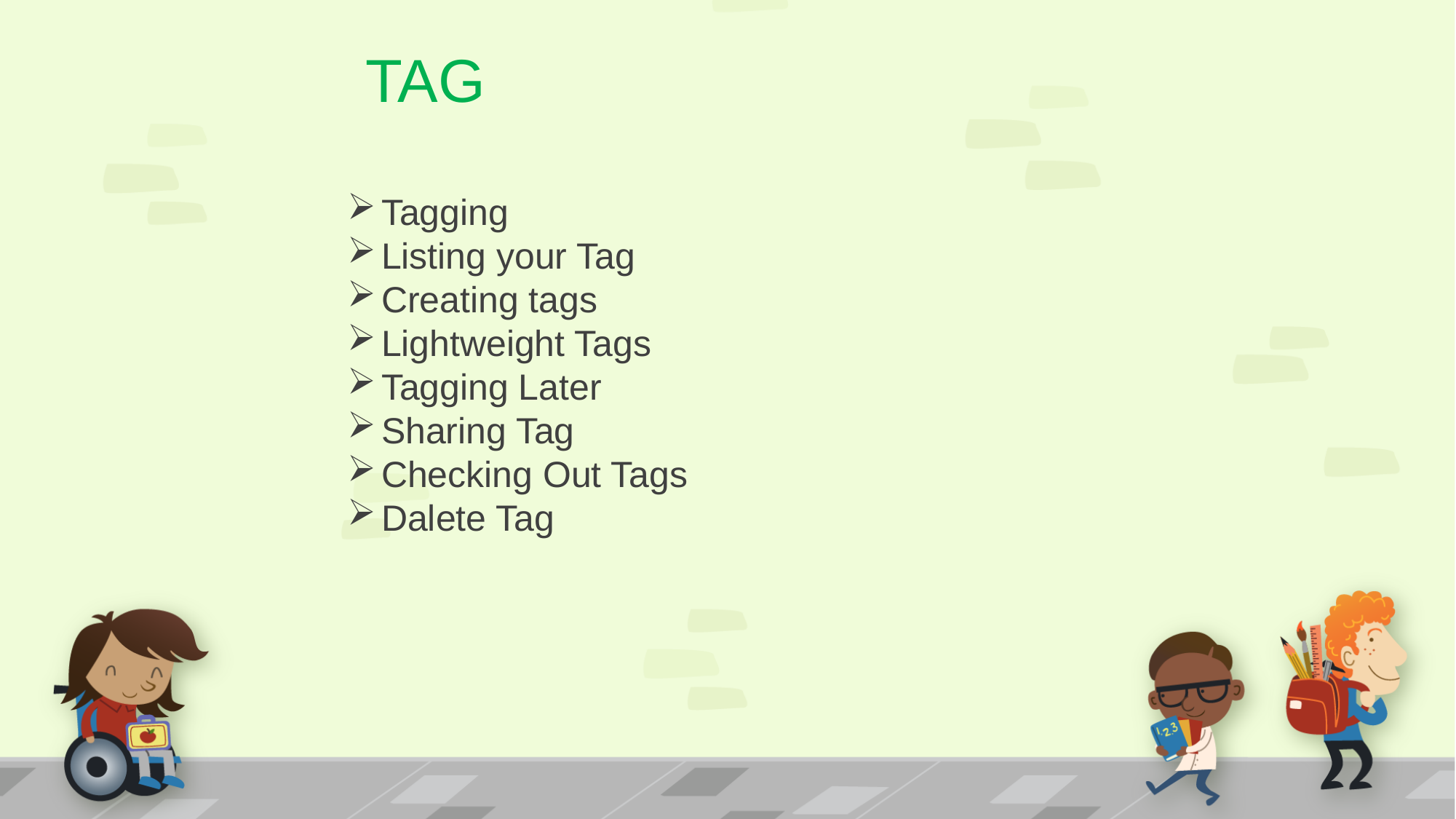

TAG
Tagging
Listing your Tag
Creating tags
Lightweight Tags
Tagging Later
Sharing Tag
Checking Out Tags
Dalete Tag